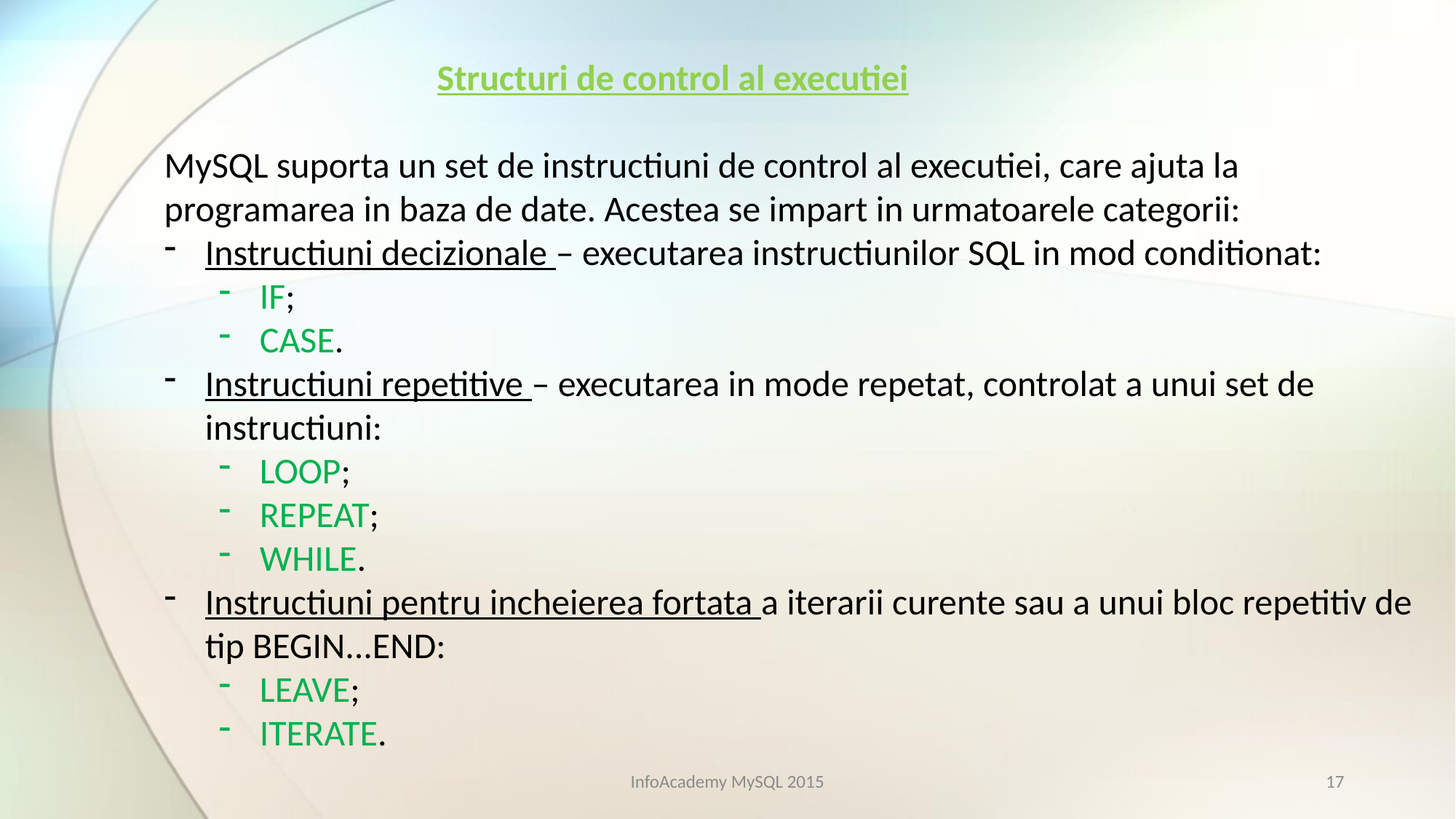

Structuri de control al executiei

MySQL suporta un set de instructiuni de control al executiei, care ajuta la programarea in baza de date. Acestea se impart in urmatoarele categorii:
Instructiuni decizionale – executarea instructiunilor SQL in mod conditionat:
IF;
CASE.
Instructiuni repetitive – executarea in mode repetat, controlat a unui set de instructiuni:
LOOP;
REPEAT;
WHILE.
Instructiuni pentru incheierea fortata a iterarii curente sau a unui bloc repetitiv de tip BEGIN...END:
LEAVE;
ITERATE.
InfoAcademy MySQL 2015
17